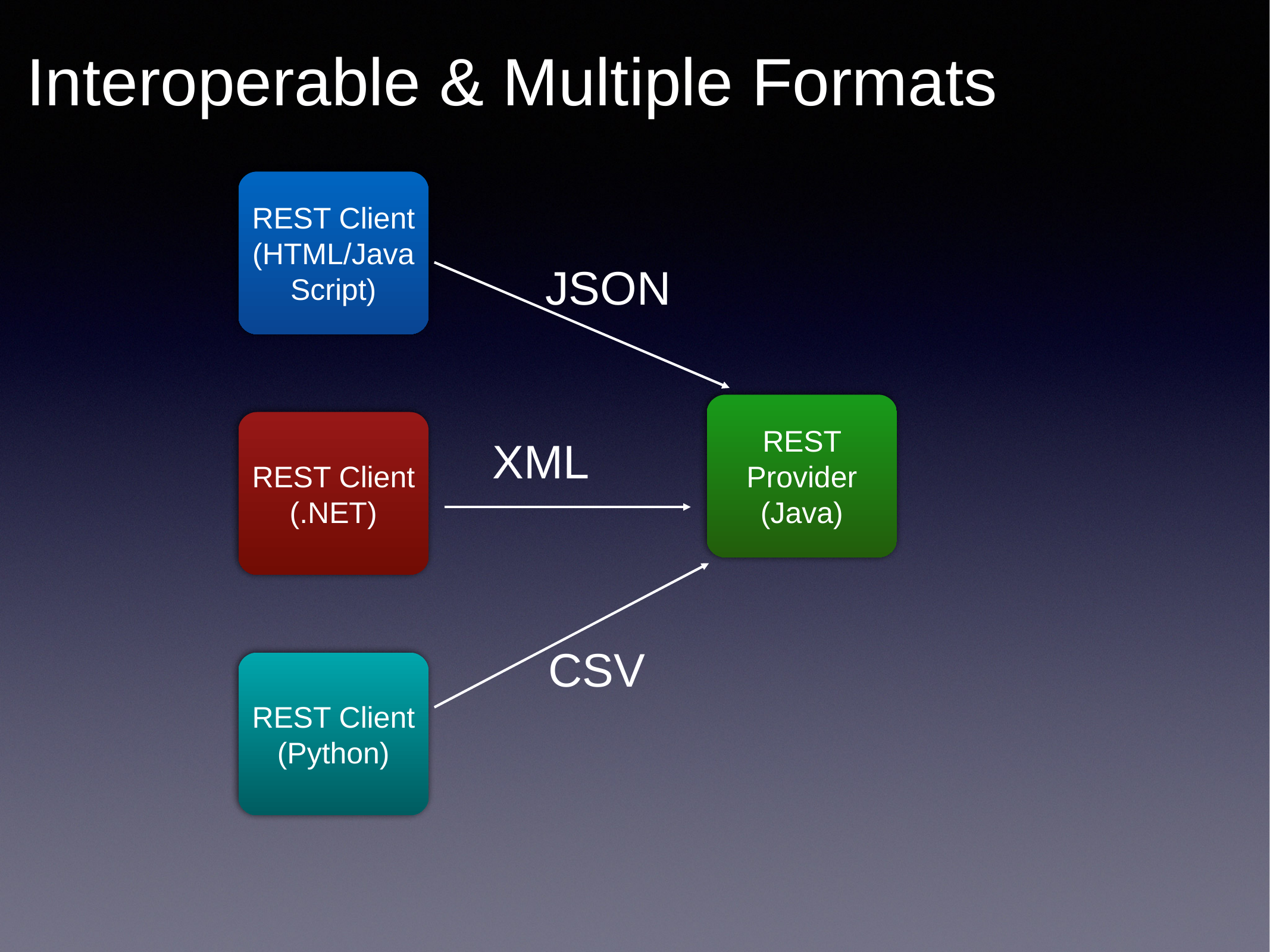

Interoperable & Multiple Formats
REST Client
(HTML/Java Script)
JSON

REST Provider
(Java)
REST Client
(.NET)
XML

CSV
REST Client
(Python)